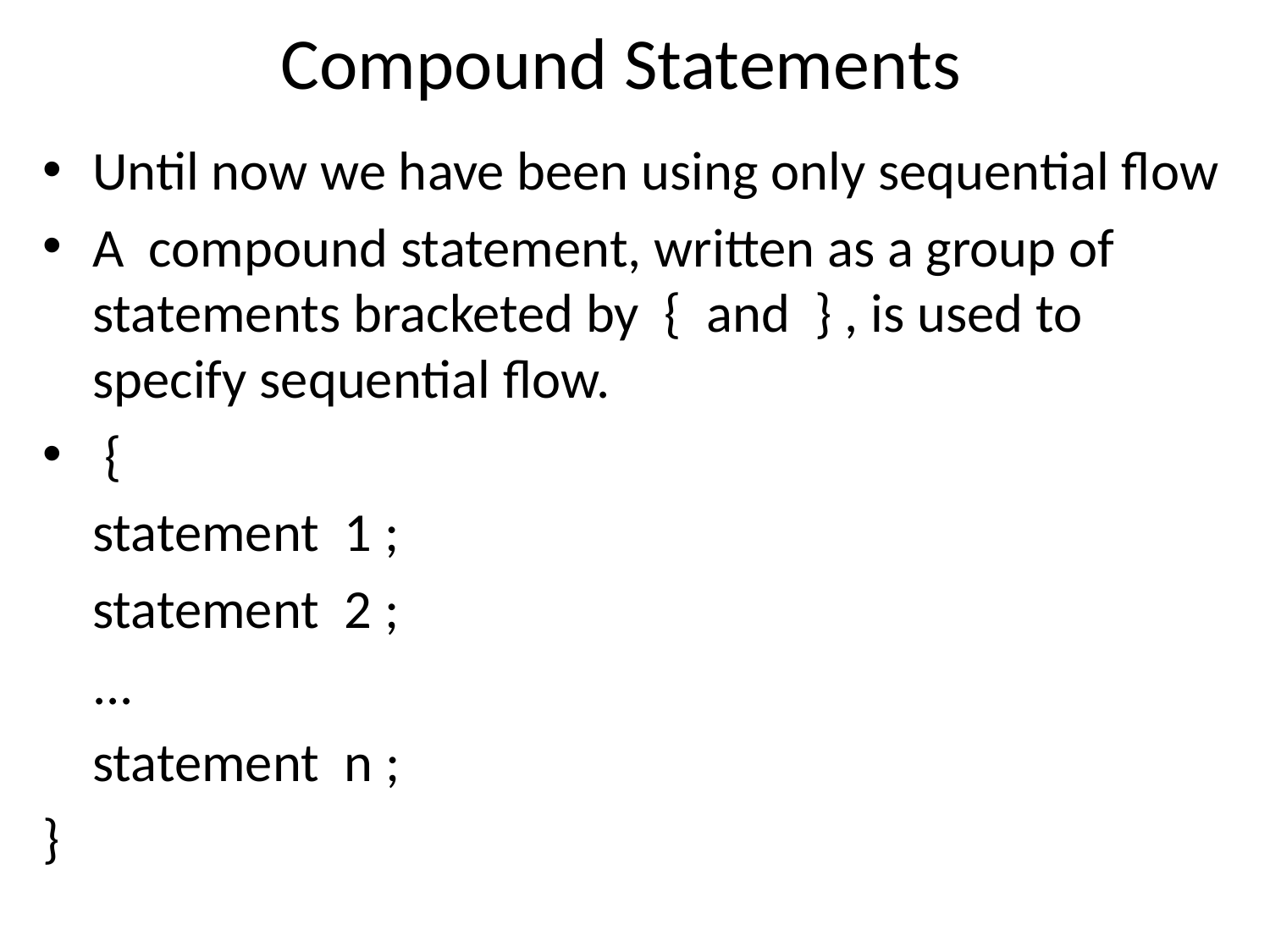

# Compound Statements
Until now we have been using only sequential flow
A  compound statement, written as a group of statements bracketed by  {  and  } , is used to specify sequential flow.
 {
	statement  1 ;
	statement  2 ;
	...
	statement  n ;
}